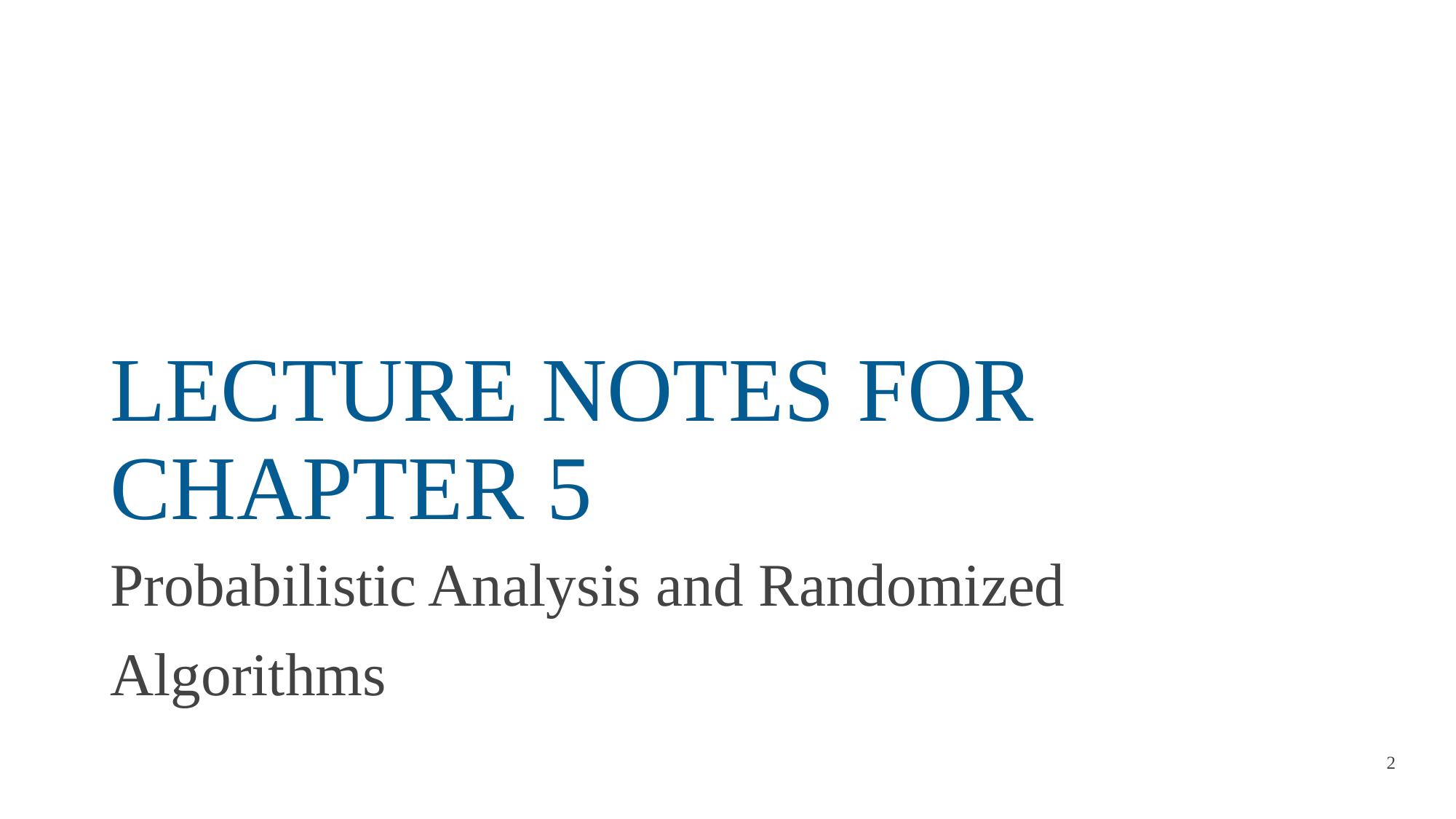

# LECTURE NOTES FOR CHAPTER 5
Probabilistic Analysis and Randomized
Algorithms
2